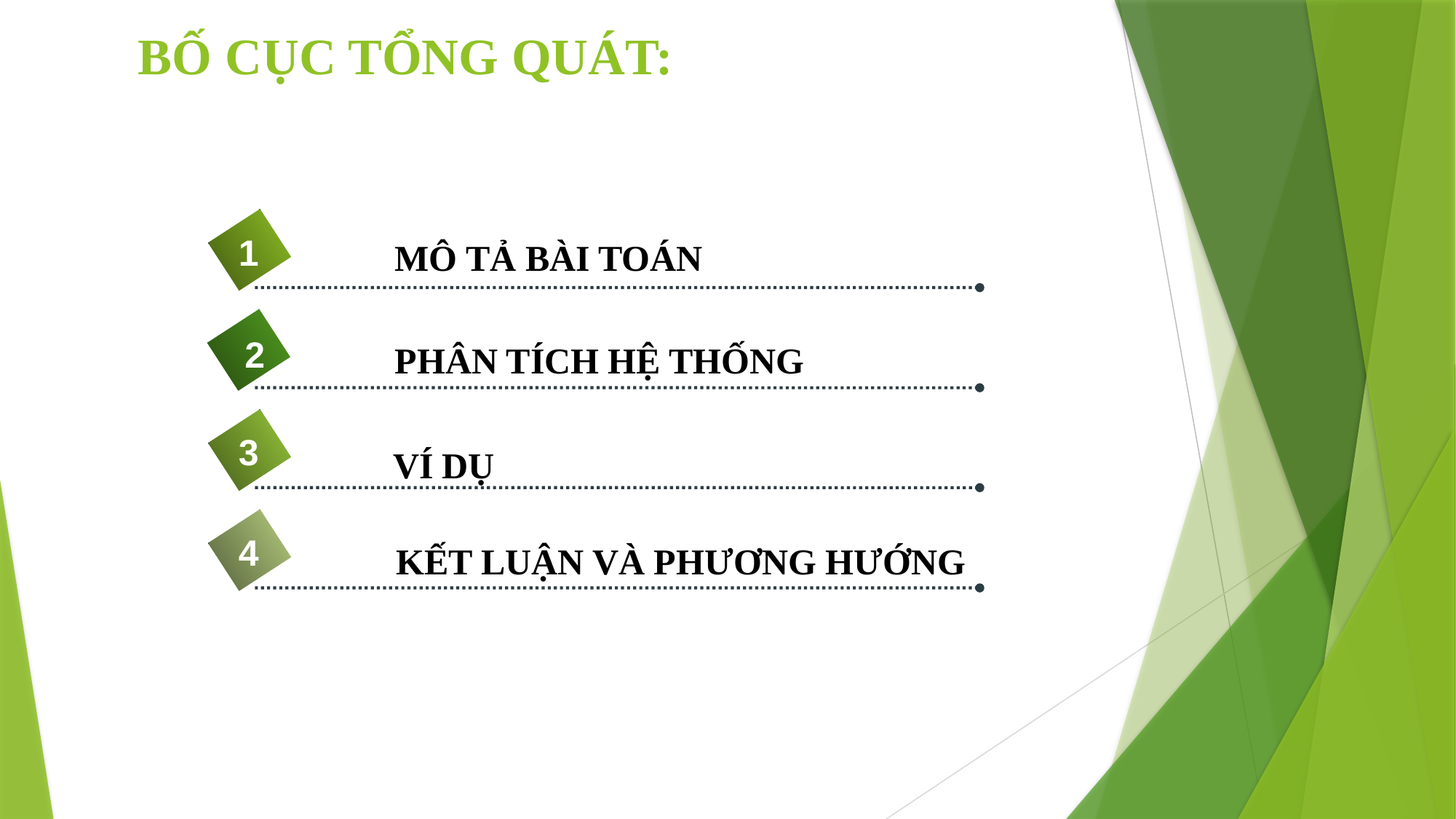

# BỐ CỤC TỔNG QUÁT:

1
MÔ TẢ BÀI TOÁN

2
PHÂN TÍCH HỆ THỐNG

3
VÍ DỤ

4
KẾT LUẬN VÀ PHƯƠNG HƯỚNG